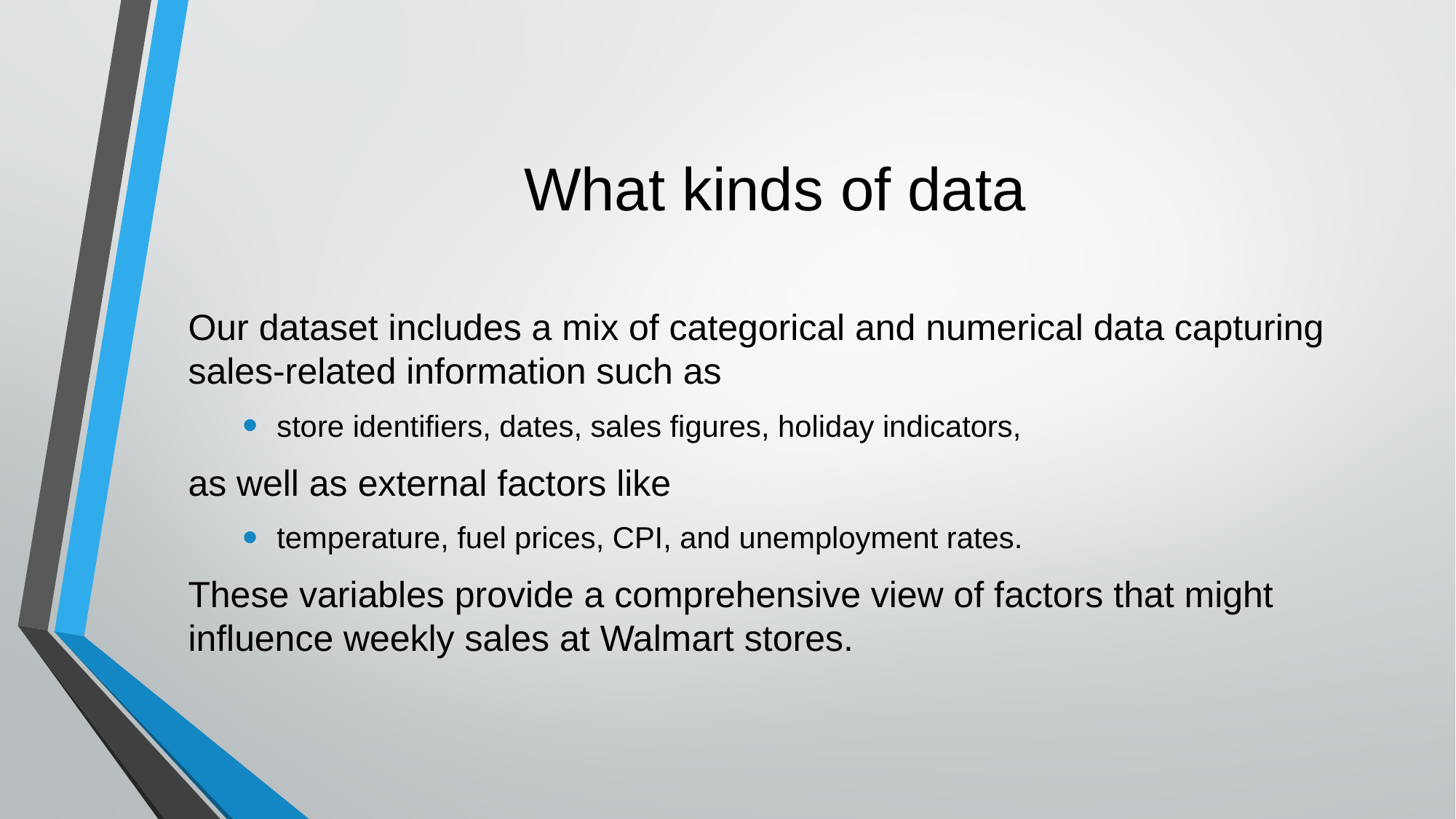

# What kinds of data
Our dataset includes a mix of categorical and numerical data capturing sales-related information such as
store identifiers, dates, sales figures, holiday indicators,
as well as external factors like
temperature, fuel prices, CPI, and unemployment rates.
These variables provide a comprehensive view of factors that might influence weekly sales at Walmart stores.